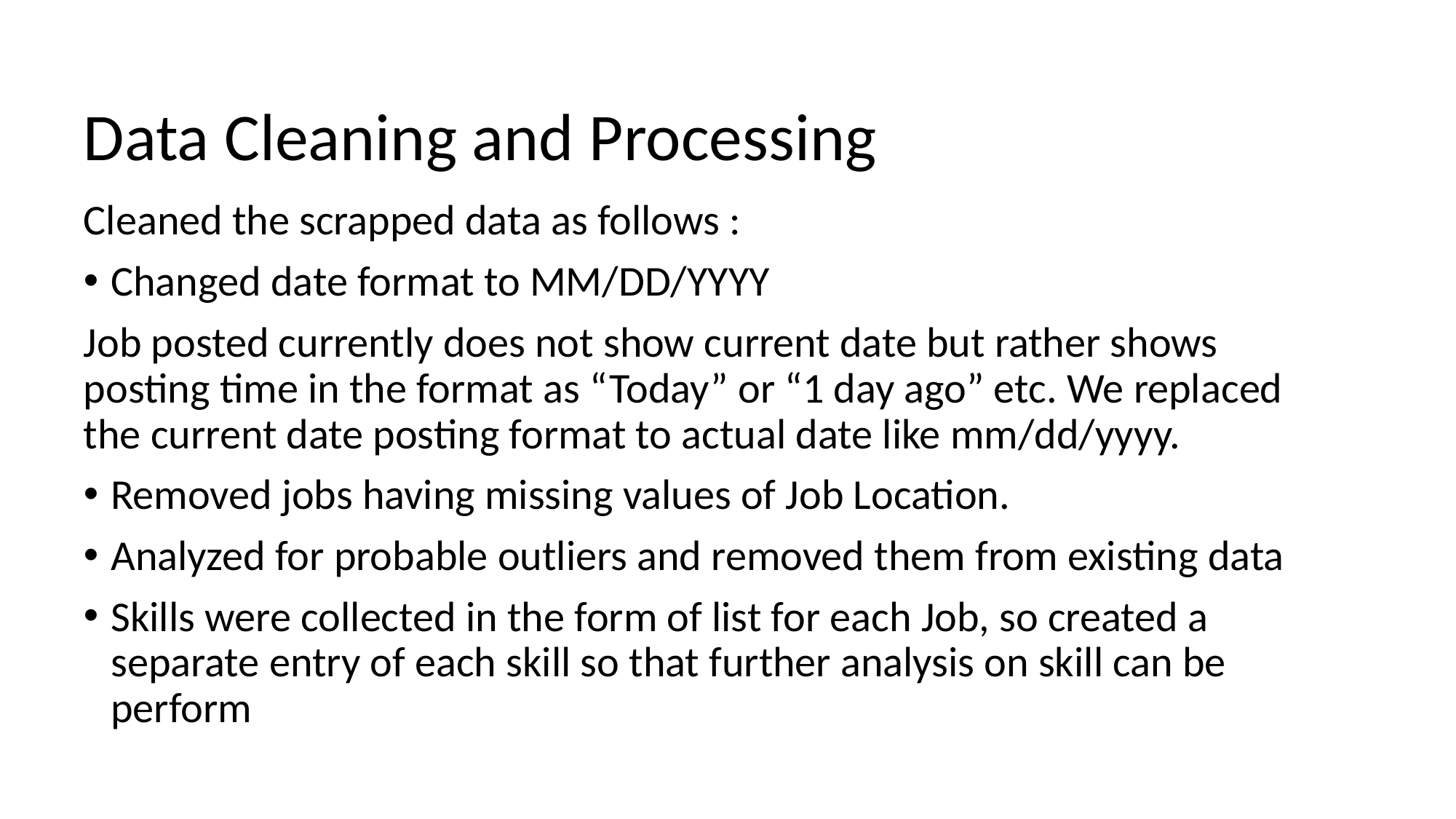

# Data Cleaning and Processing
Cleaned the scrapped data as follows :
Changed date format to MM/DD/YYYY
Job posted currently does not show current date but rather shows posting time in the format as “Today” or “1 day ago” etc. We replaced the current date posting format to actual date like mm/dd/yyyy.
Removed jobs having missing values of Job Location.
Analyzed for probable outliers and removed them from existing data
Skills were collected in the form of list for each Job, so created a separate entry of each skill so that further analysis on skill can be perform